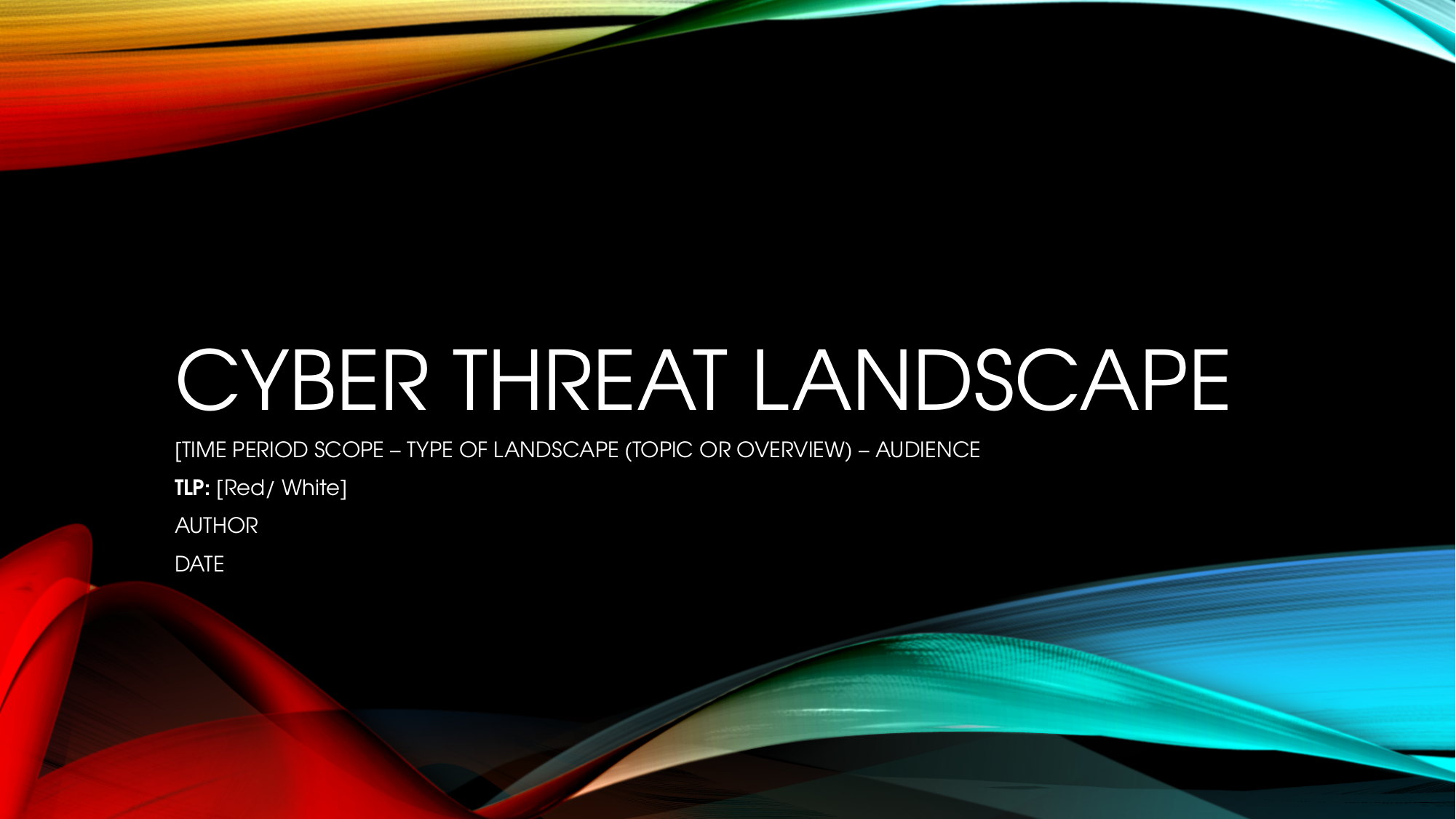

# CYBER THREAT LANDSCAPE
[TIME PERIOD SCOPE – TYPE OF LANDSCAPE (TOPIC OR OVERVIEW) – AUDIENCE
TLP: [Red/ White]
AUTHOR
DATE